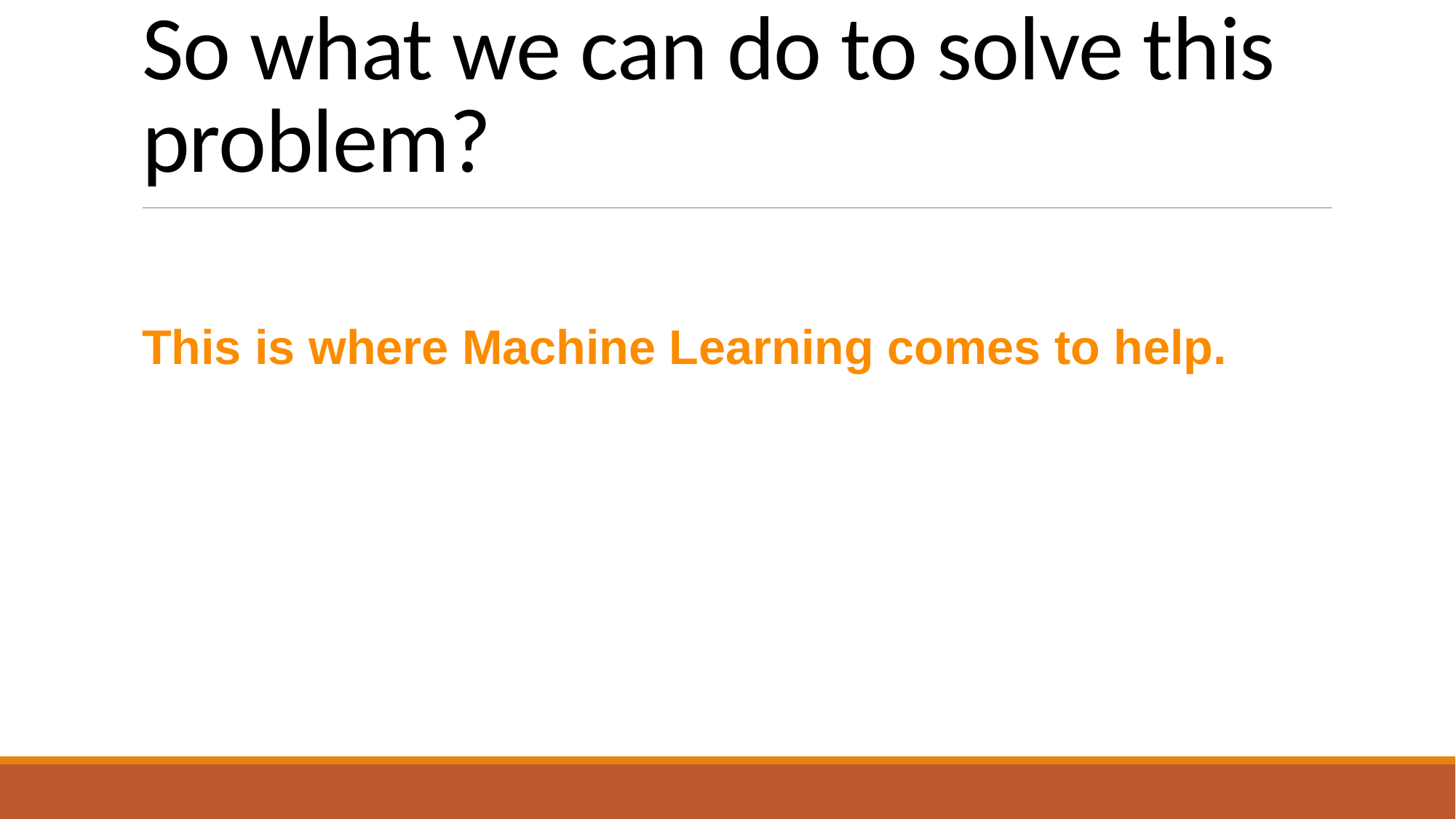

# So what we can do to solve this problem?

This is where Machine Learning comes to help.